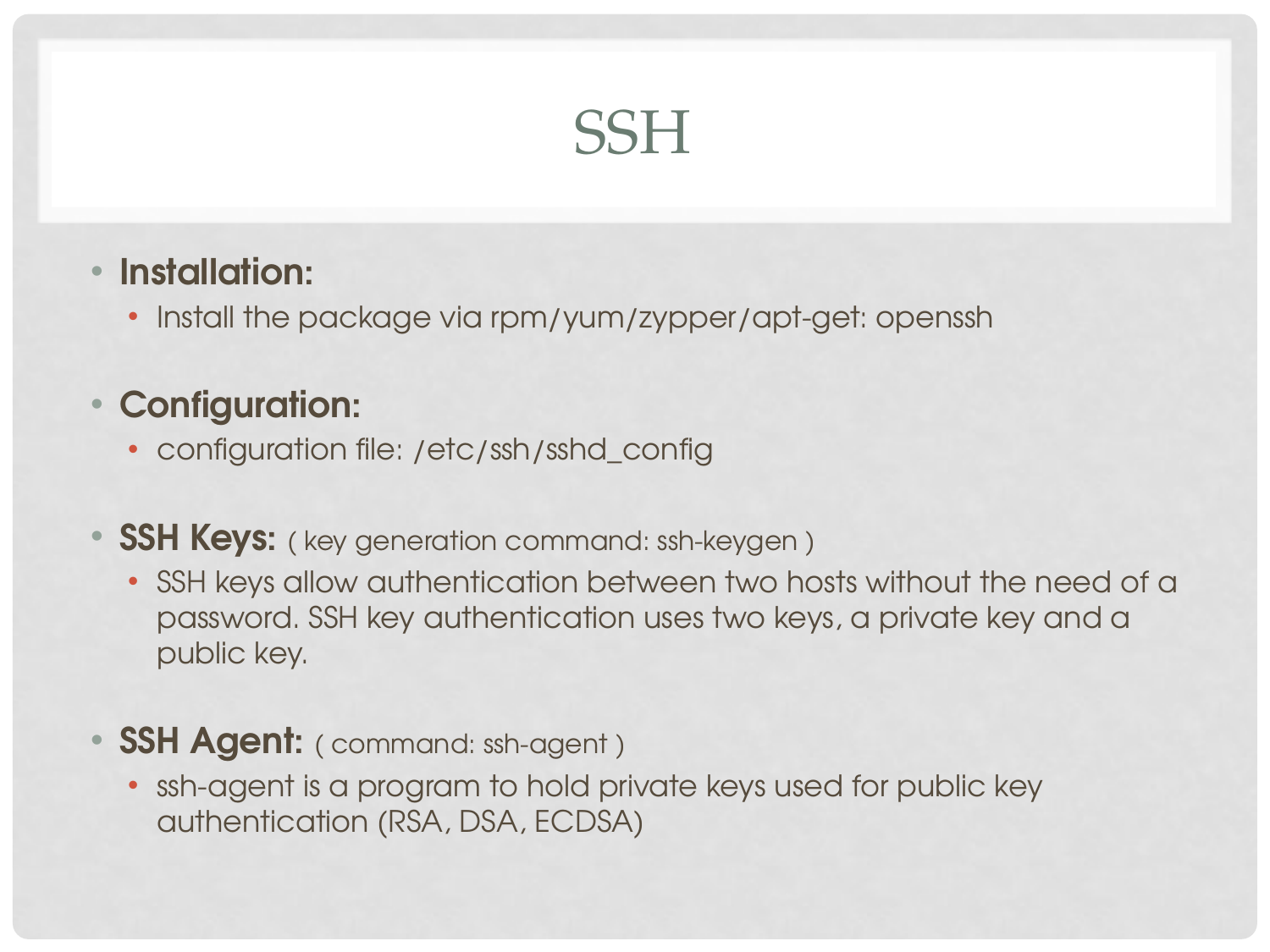

# SSH
Installation:
Install the package via rpm/yum/zypper/apt-get: openssh

Configuration:
configuration file: /etc/ssh/sshd_config

SSH Keys: ( key generation command: ssh-keygen )
SSH keys allow authentication between two hosts without the need of a password. SSH key authentication uses two keys, a private key and a public key.

SSH Agent: ( command: ssh-agent )
ssh-agent is a program to hold private keys used for public key authentication (RSA, DSA, ECDSA)